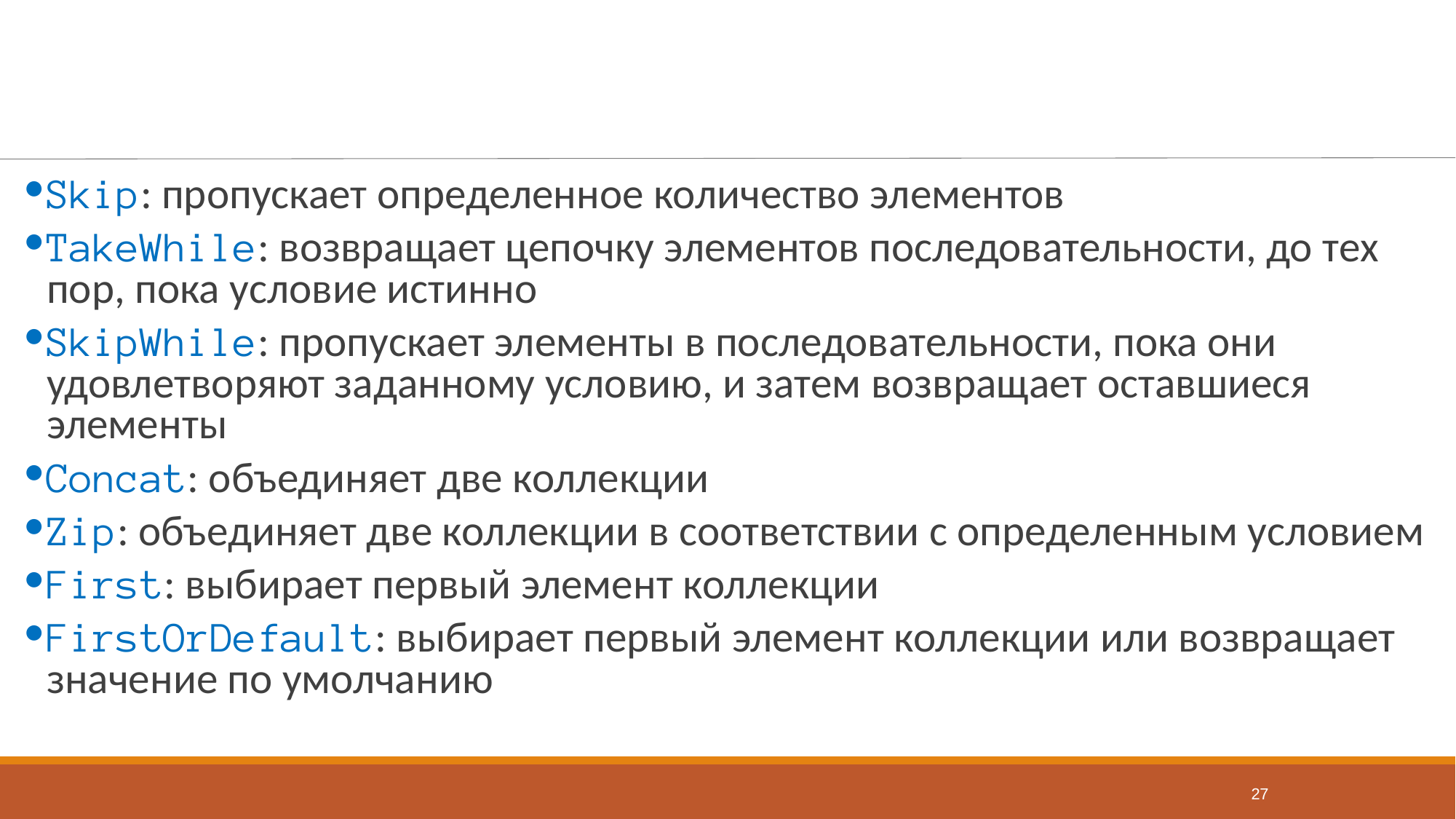

#
Skip: пропускает определенное количество элементов
TakeWhile: возвращает цепочку элементов последовательности, до тех пор, пока условие истинно
SkipWhile: пропускает элементы в последовательности, пока они удовлетворяют заданному условию, и затем возвращает оставшиеся элементы
Concat: объединяет две коллекции
Zip: объединяет две коллекции в соответствии с определенным условием
First: выбирает первый элемент коллекции
FirstOrDefault: выбирает первый элемент коллекции или возвращает значение по умолчанию

27